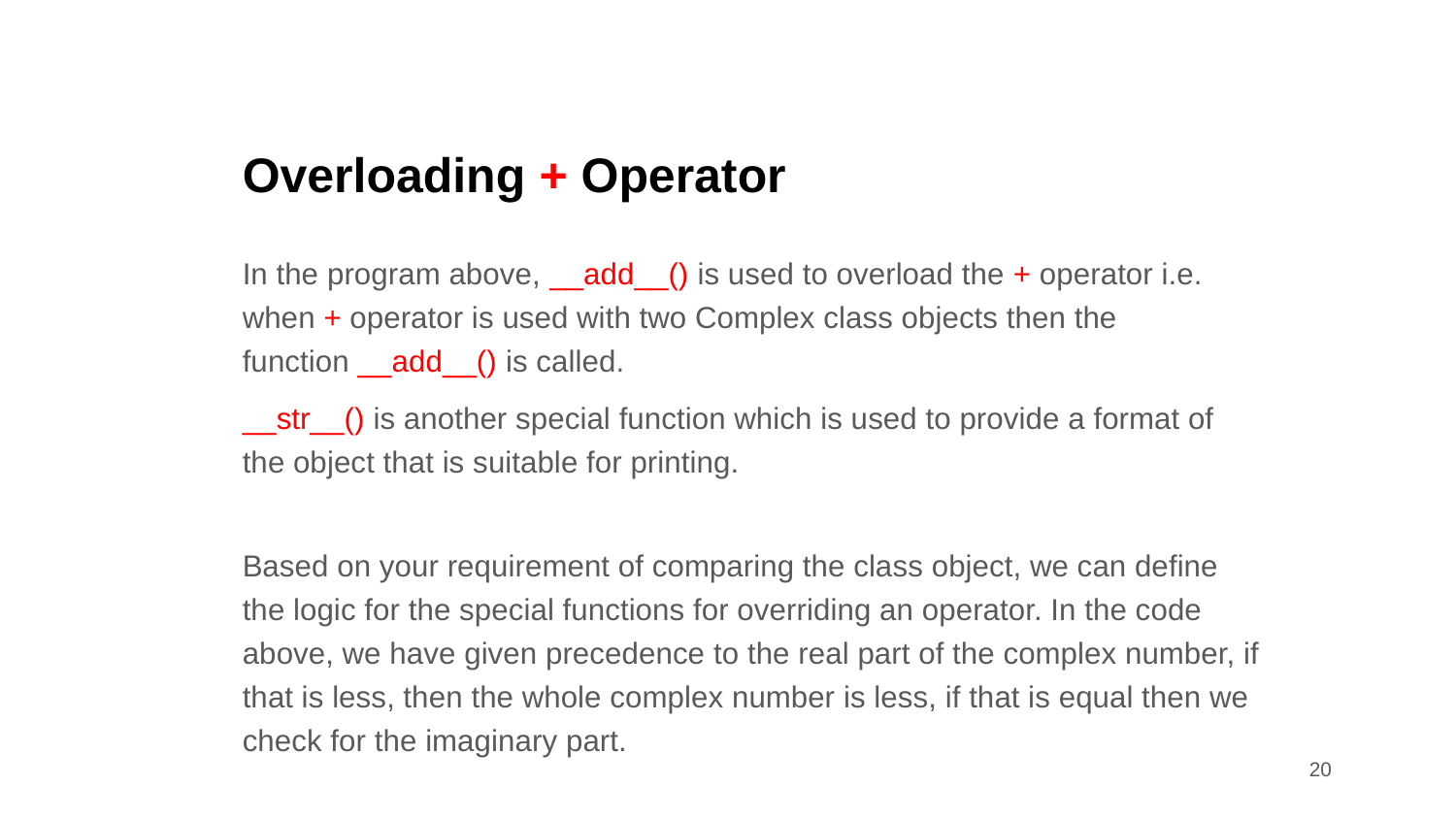

# Overloading + Operator
In the program above, __add__() is used to overload the + operator i.e. when + operator is used with two Complex class objects then the function __add__() is called.
__str__() is another special function which is used to provide a format of the object that is suitable for printing.

Based on your requirement of comparing the class object, we can define the logic for the special functions for overriding an operator. In the code above, we have given precedence to the real part of the complex number, if that is less, then the whole complex number is less, if that is equal then we check for the imaginary part.

20